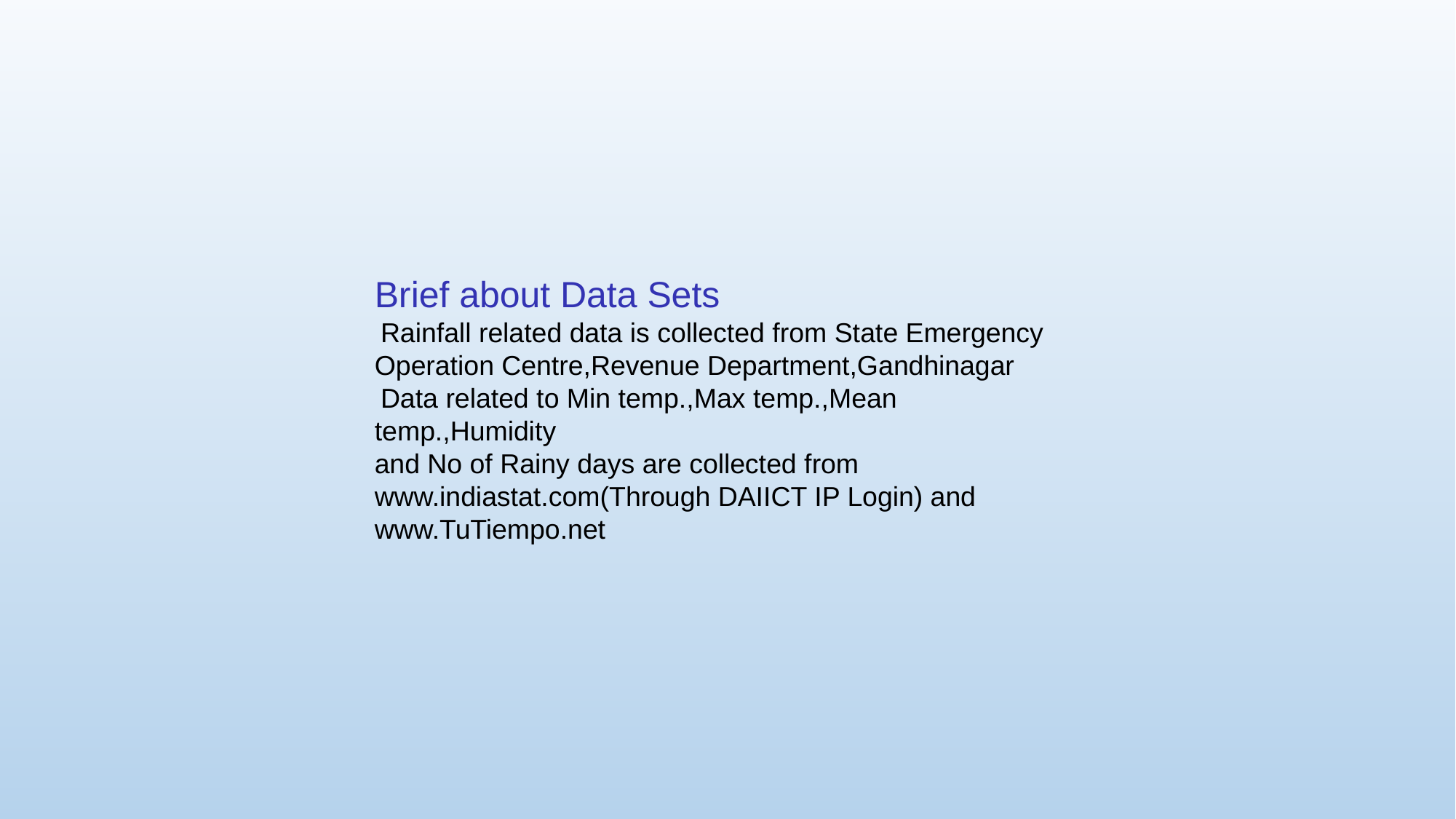

Brief about Data Sets
 Rainfall related data is collected from State Emergency
Operation Centre,Revenue Department,Gandhinagar
 Data related to Min temp.,Max temp.,Mean temp.,Humidity
and No of Rainy days are collected from
www.indiastat.com(Through DAIICT IP Login) and
www.TuTiempo.net